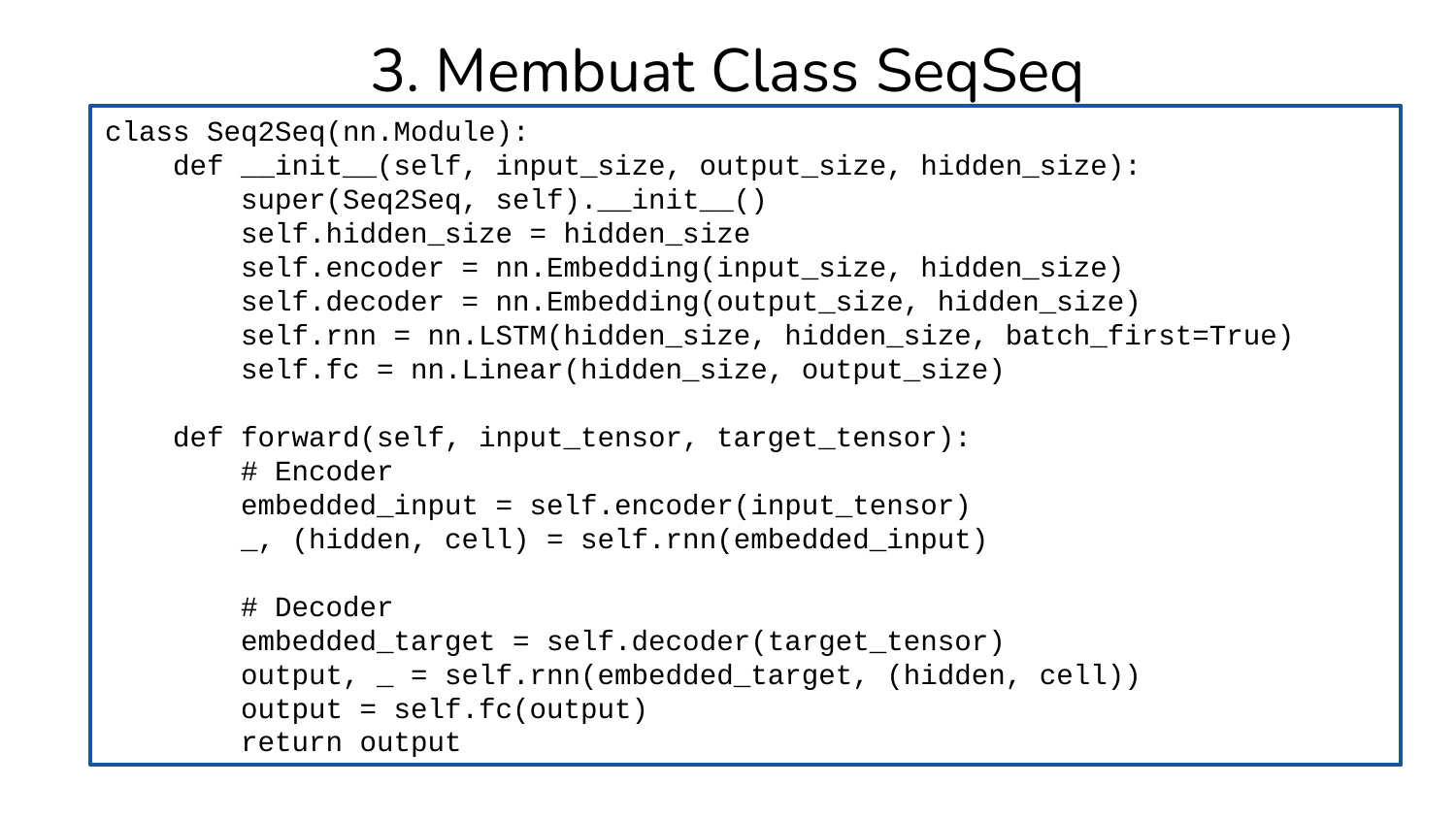

# 3. Membuat Class SeqSeq
class Seq2Seq(nn.Module):
    def __init__(self, input_size, output_size, hidden_size):
        super(Seq2Seq, self).__init__()
        self.hidden_size = hidden_size
        self.encoder = nn.Embedding(input_size, hidden_size)
        self.decoder = nn.Embedding(output_size, hidden_size)
        self.rnn = nn.LSTM(hidden_size, hidden_size, batch_first=True)
        self.fc = nn.Linear(hidden_size, output_size)

    def forward(self, input_tensor, target_tensor):
        # Encoder
        embedded_input = self.encoder(input_tensor)
        _, (hidden, cell) = self.rnn(embedded_input)

        # Decoder
        embedded_target = self.decoder(target_tensor)
        output, _ = self.rnn(embedded_target, (hidden, cell))
        output = self.fc(output)
        return output